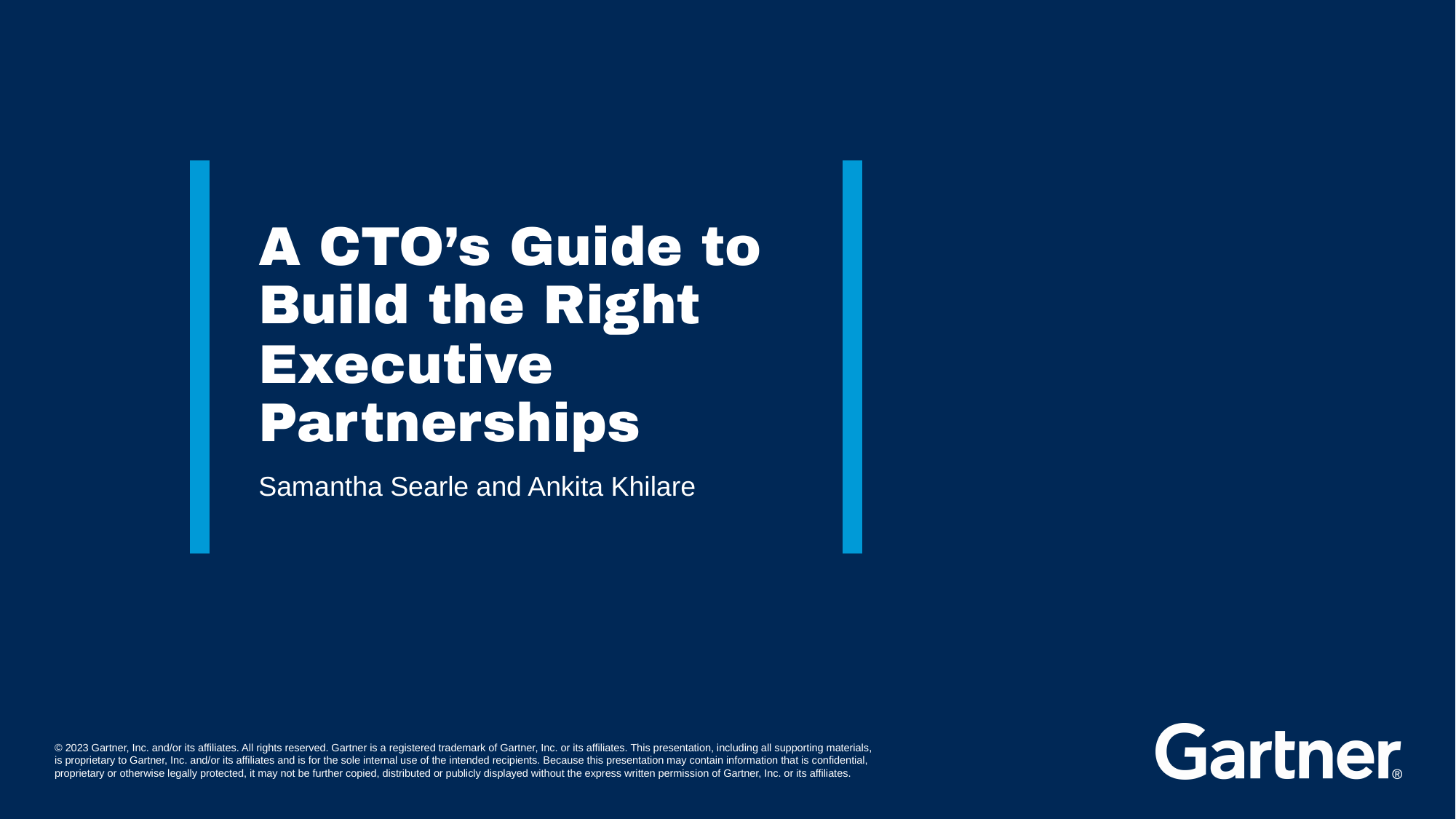

# A CTO’s Guide to Build the Right Executive Partnerships
Samantha Searle and Ankita Khilare